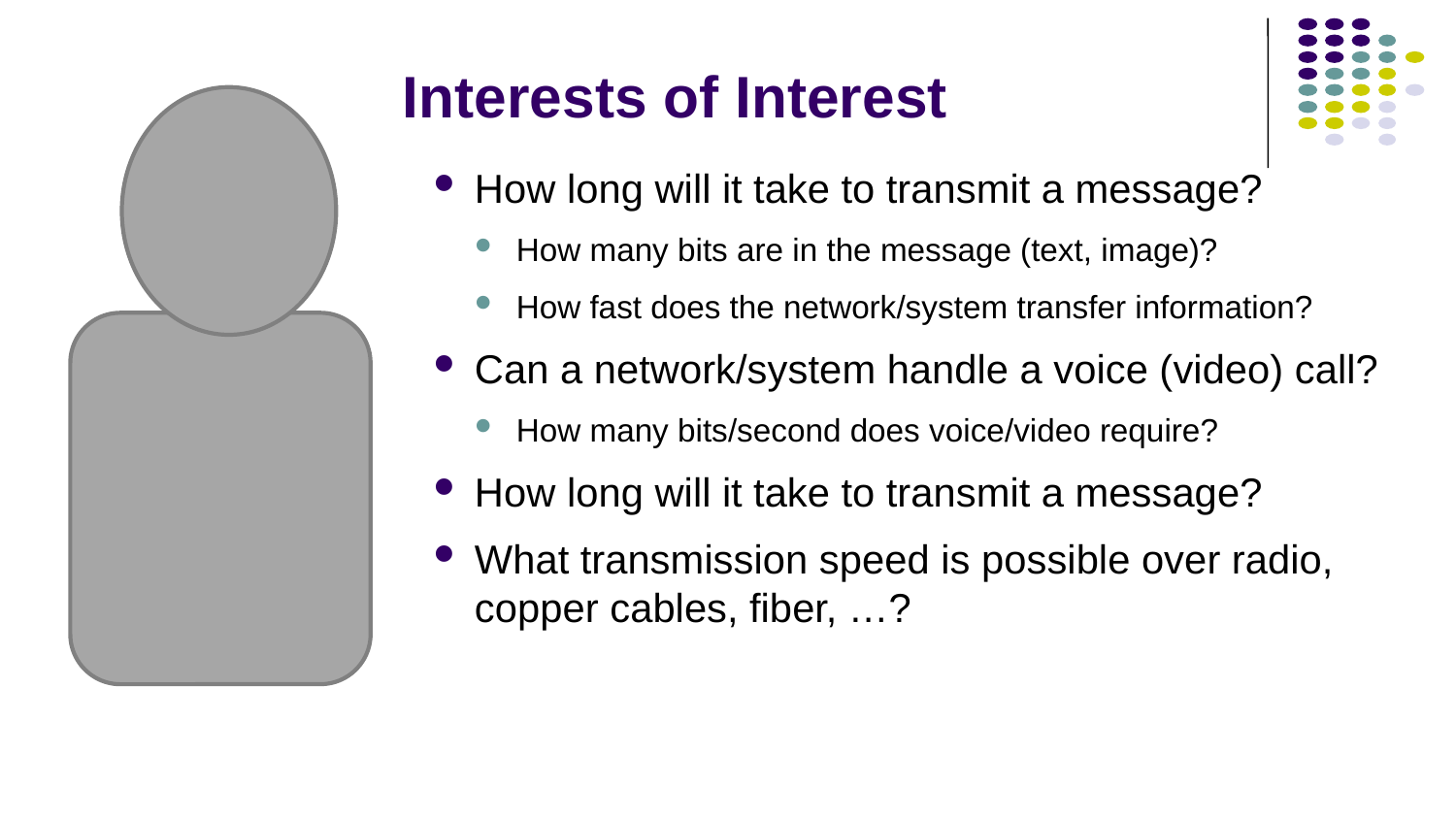

# Interests of Interest

How long will it take to transmit a message?
How many bits are in the message (text, image)?
How fast does the network/system transfer information?
Can a network/system handle a voice (video) call?
How many bits/second does voice/video require?
How long will it take to transmit a message?
What transmission speed is possible over radio, copper cables, fiber, …?